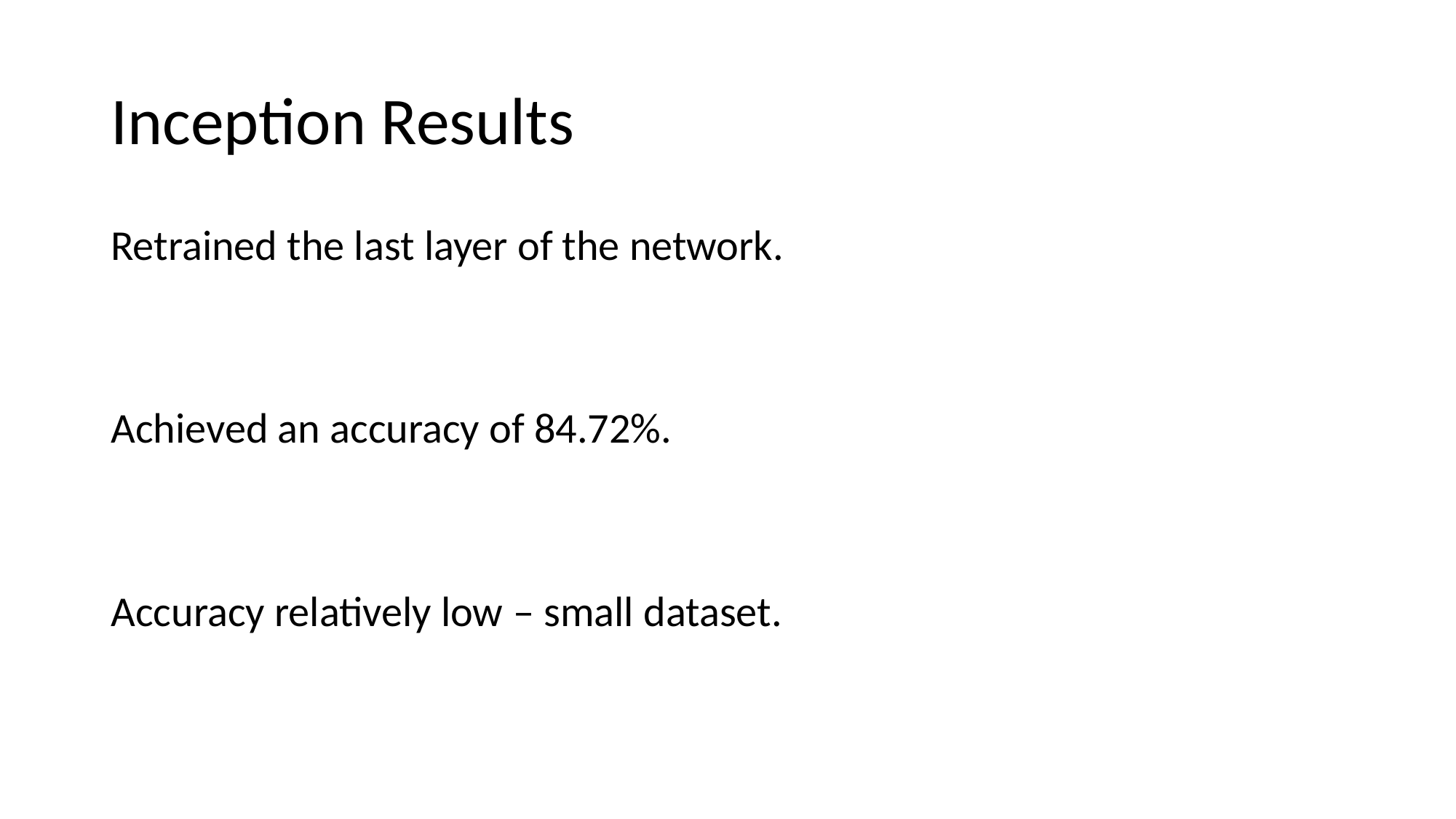

# Inception Results
Retrained the last layer of the network.

Achieved an accuracy of 84.72%.

Accuracy relatively low – small dataset.